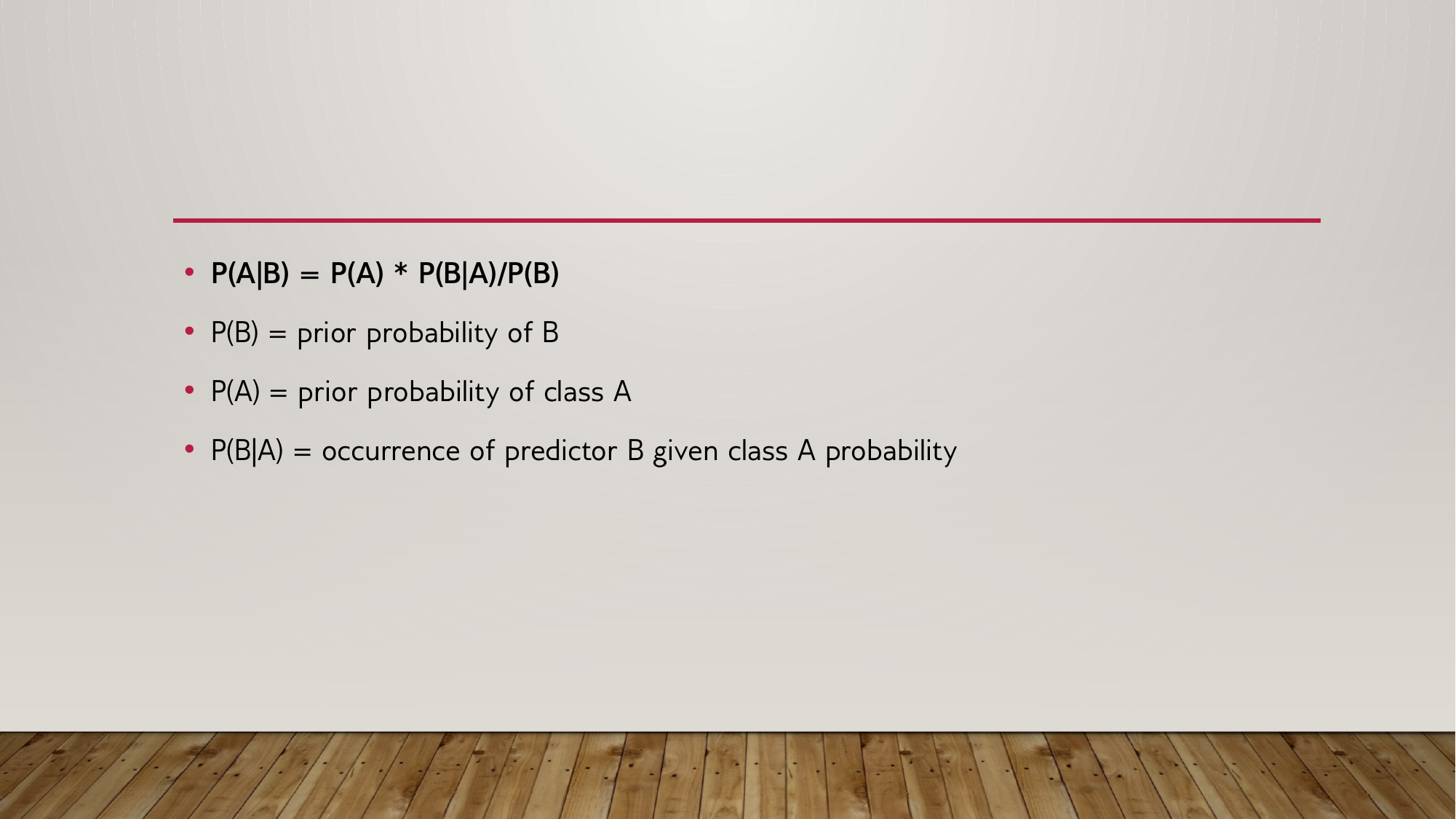

P(A|B) = P(A) * P(B|A)/P(B)
P(B) = prior probability of B
P(A) = prior probability of class A
P(B|A) = occurrence of predictor B given class A probability